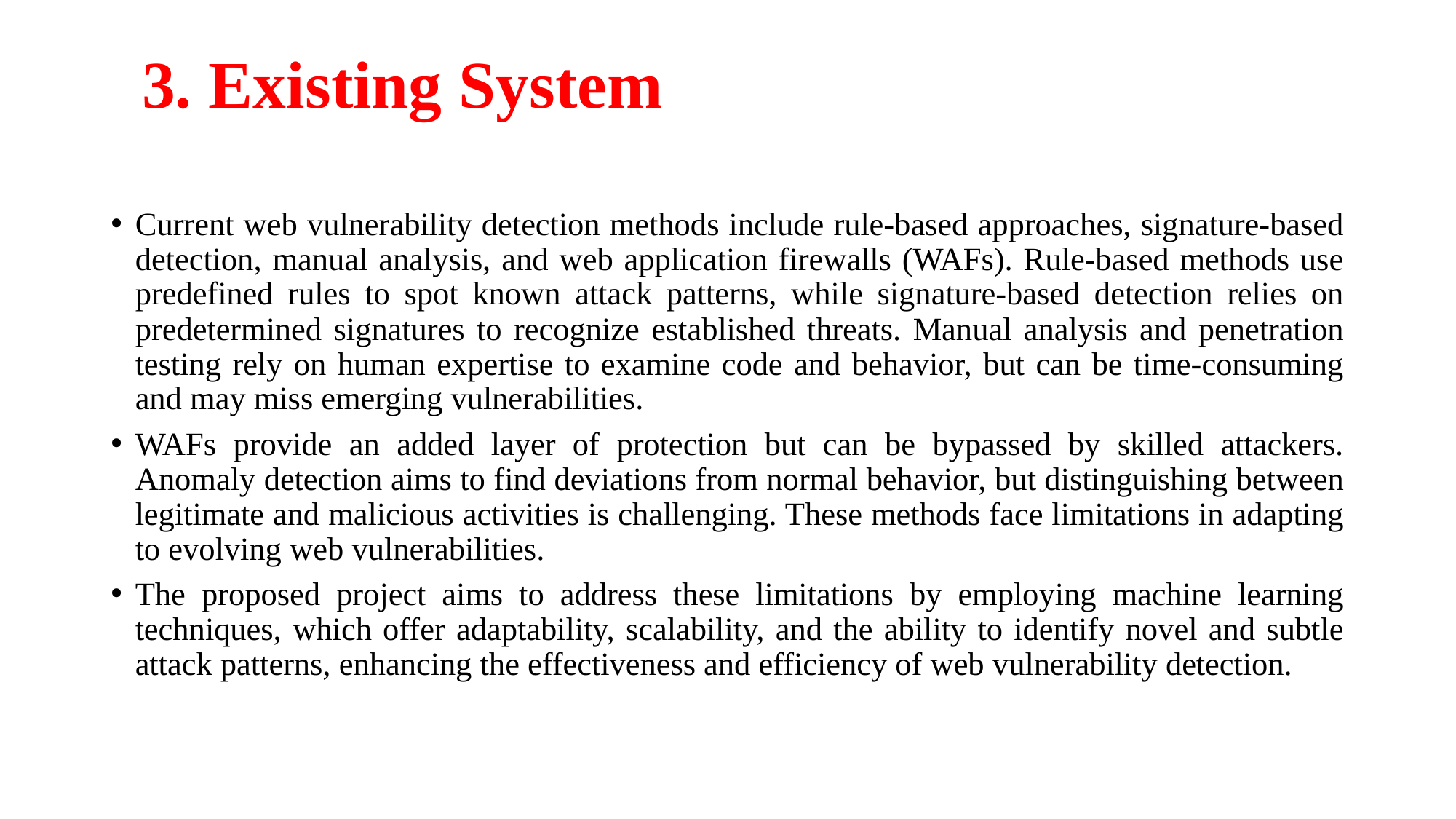

# 3. Existing System
Current web vulnerability detection methods include rule-based approaches, signature-based detection, manual analysis, and web application firewalls (WAFs). Rule-based methods use predefined rules to spot known attack patterns, while signature-based detection relies on predetermined signatures to recognize established threats. Manual analysis and penetration testing rely on human expertise to examine code and behavior, but can be time-consuming and may miss emerging vulnerabilities.
WAFs provide an added layer of protection but can be bypassed by skilled attackers. Anomaly detection aims to find deviations from normal behavior, but distinguishing between legitimate and malicious activities is challenging. These methods face limitations in adapting to evolving web vulnerabilities.
The proposed project aims to address these limitations by employing machine learning techniques, which offer adaptability, scalability, and the ability to identify novel and subtle attack patterns, enhancing the effectiveness and efficiency of web vulnerability detection.